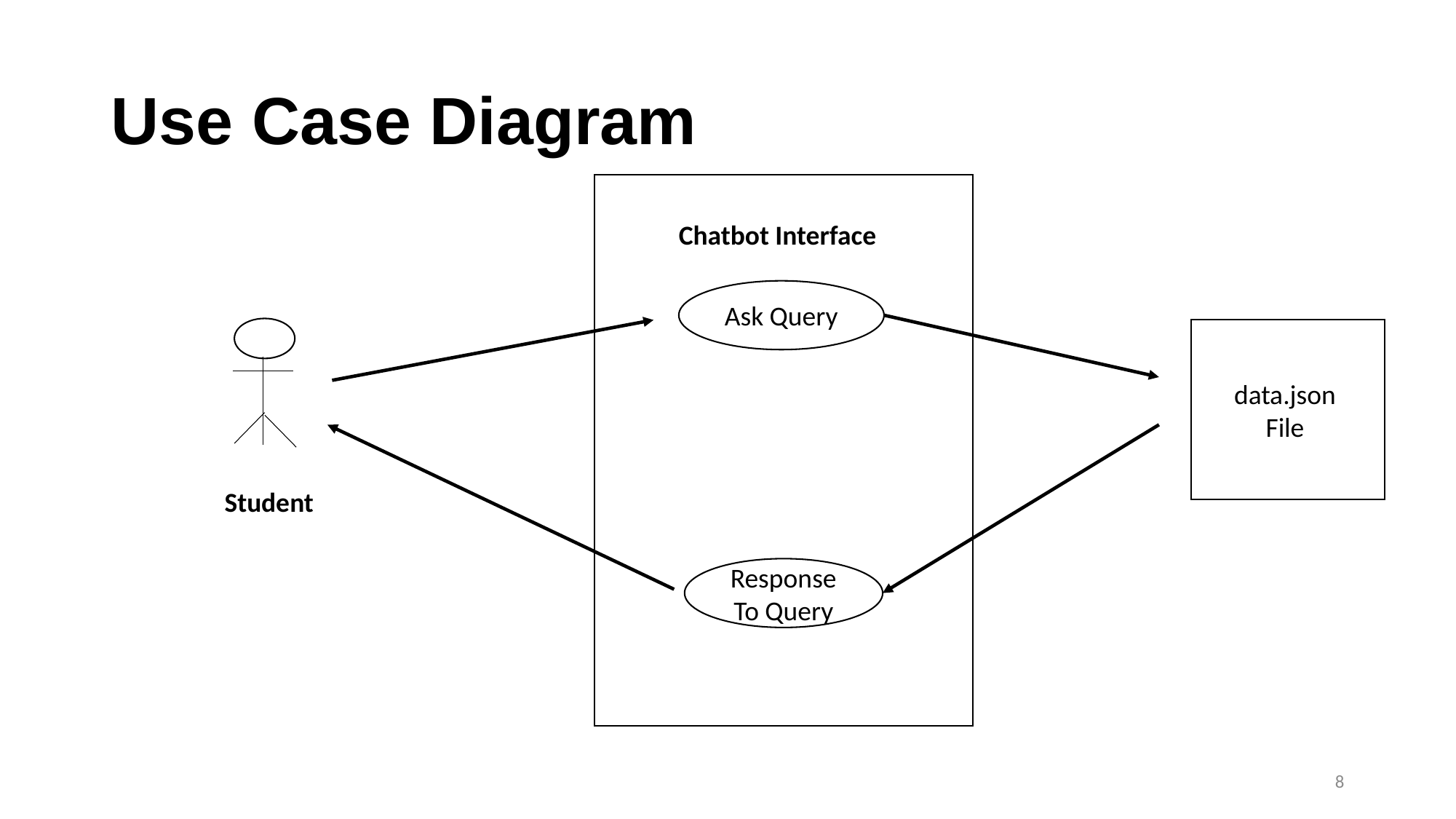

# Use Case Diagram

Chatbot Interface
Ask Query

data.json
File
Student

Response To Query
8